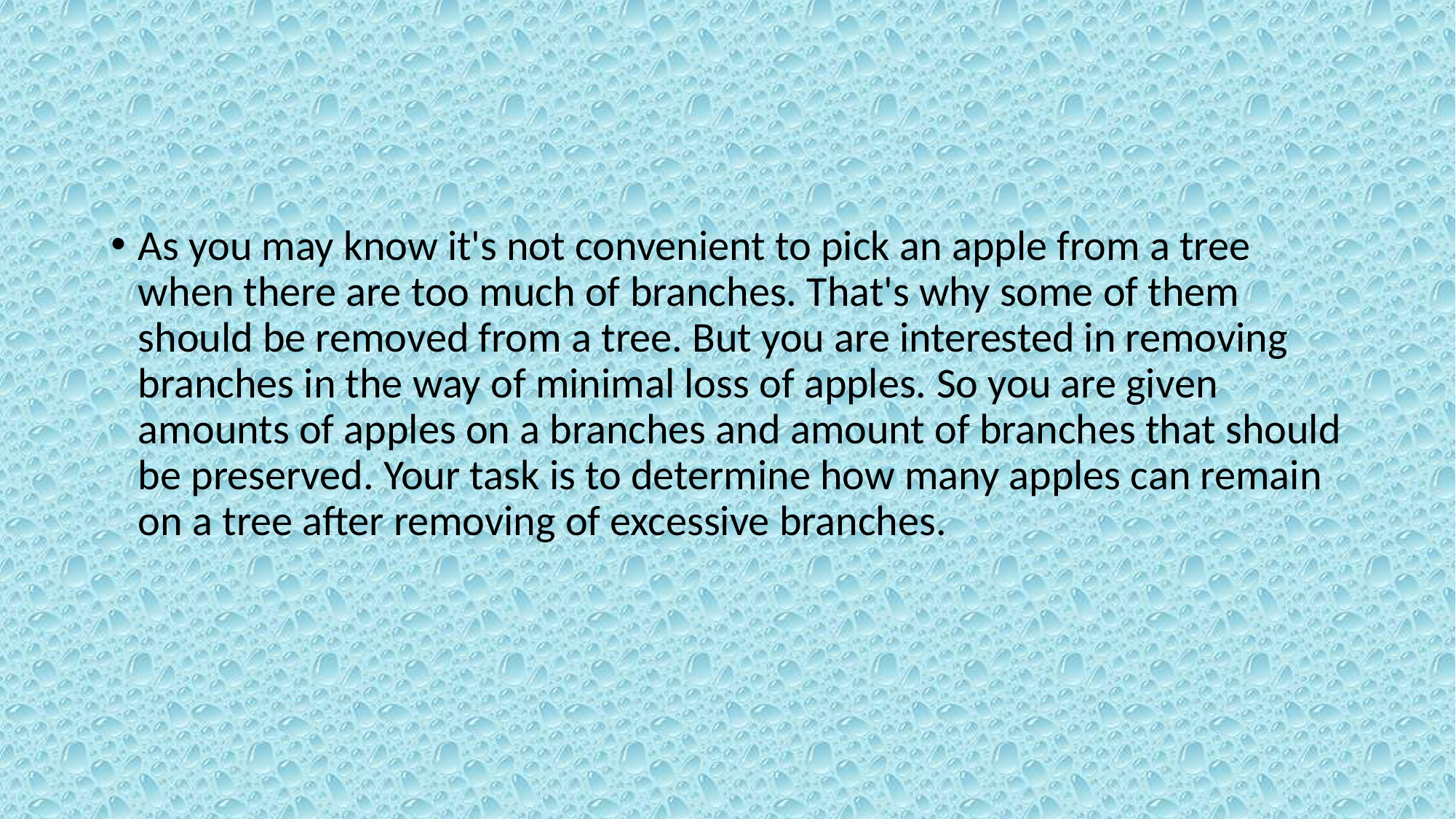

#
As you may know it's not convenient to pick an apple from a tree when there are too much of branches. That's why some of them should be removed from a tree. But you are interested in removing branches in the way of minimal loss of apples. So you are given amounts of apples on a branches and amount of branches that should be preserved. Your task is to determine how many apples can remain on a tree after removing of excessive branches.